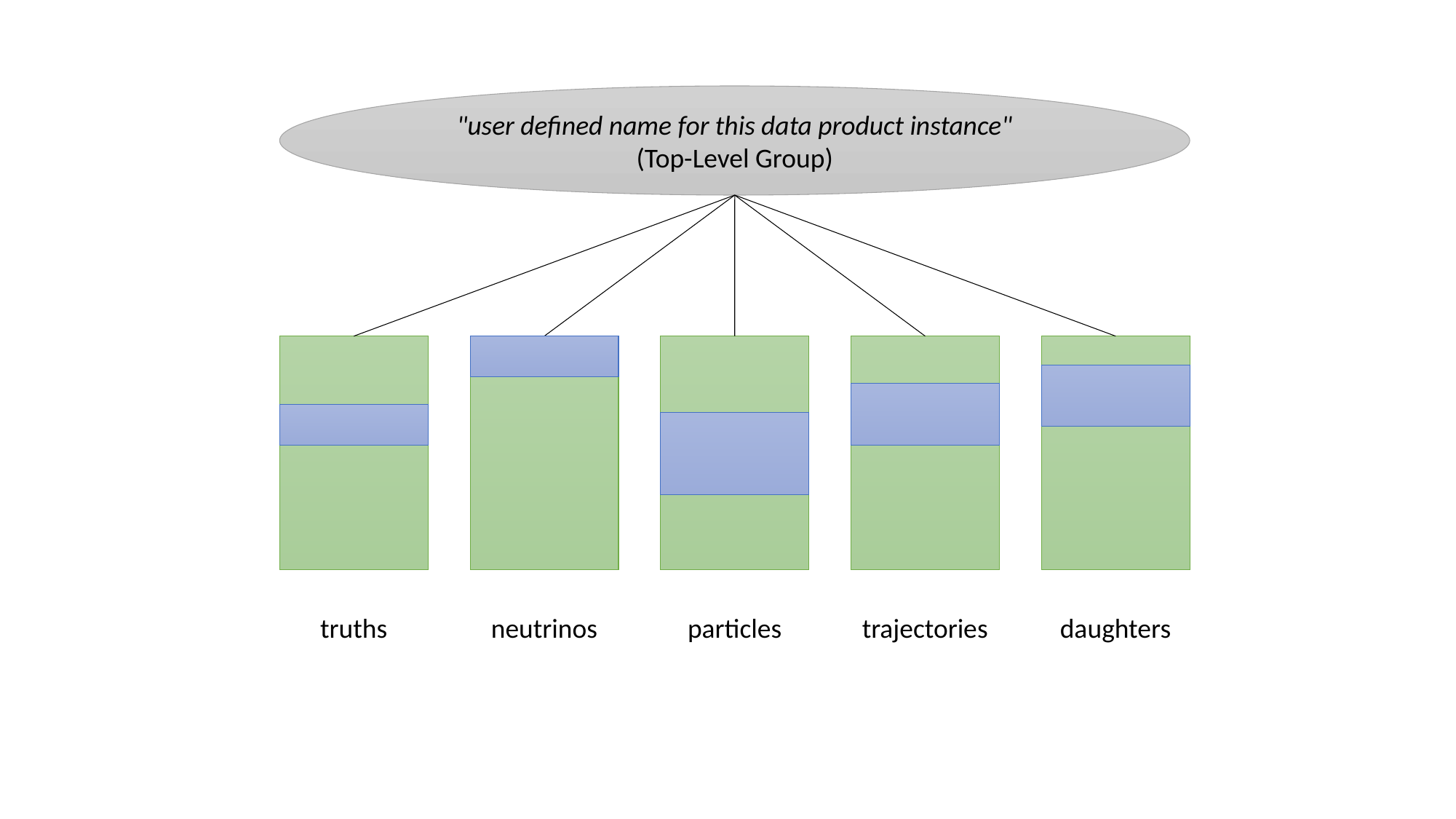

"user defined name for this data product instance"
(Top-Level Group)

truths
neutrinos
particles
trajectories
daughters